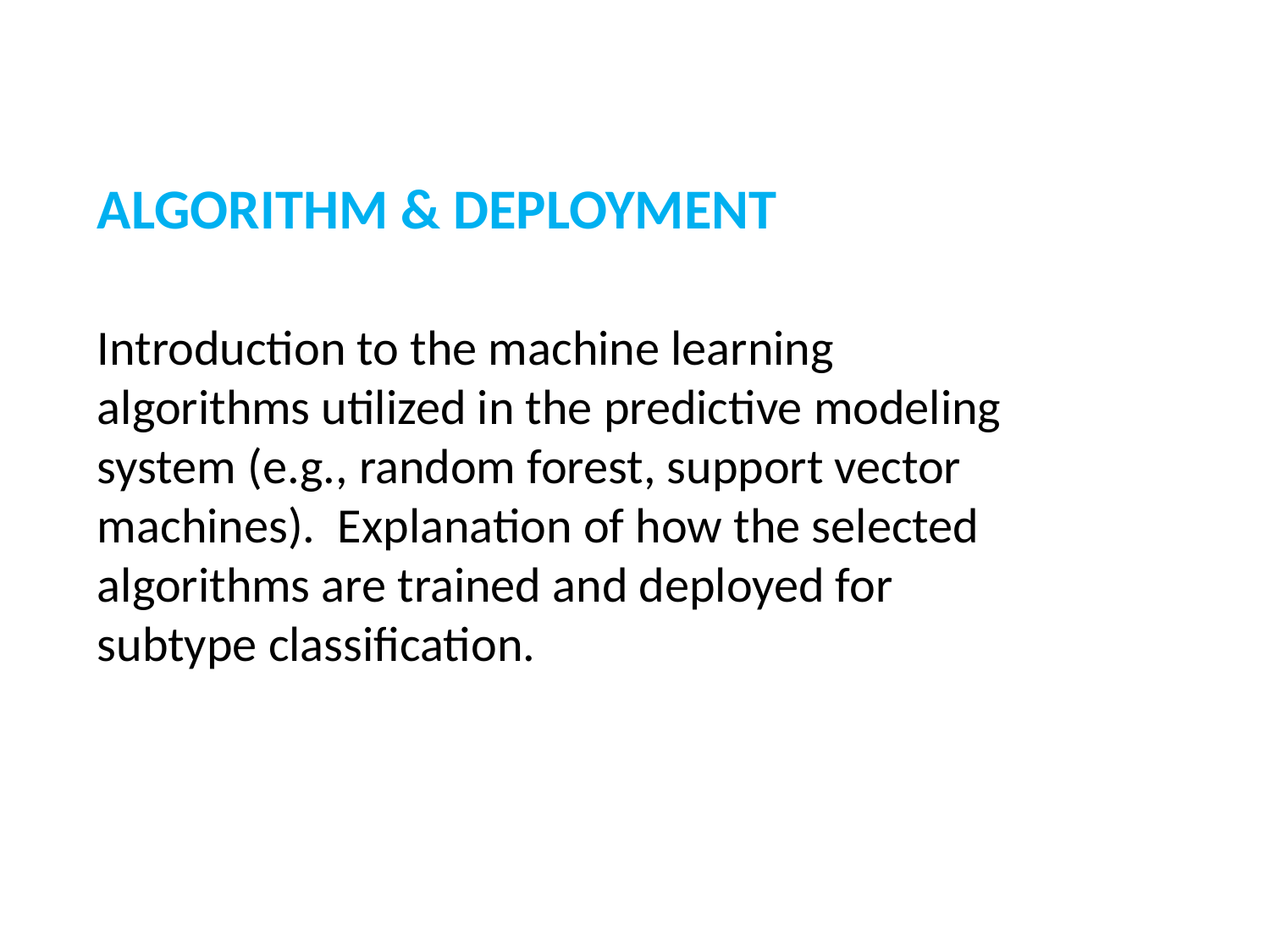

ALGORITHM & DEPLOYMENT

Introduction to the machine learning algorithms utilized in the predictive modeling system (e.g., random forest, support vector machines).  Explanation of how the selected algorithms are trained and deployed for subtype classification.